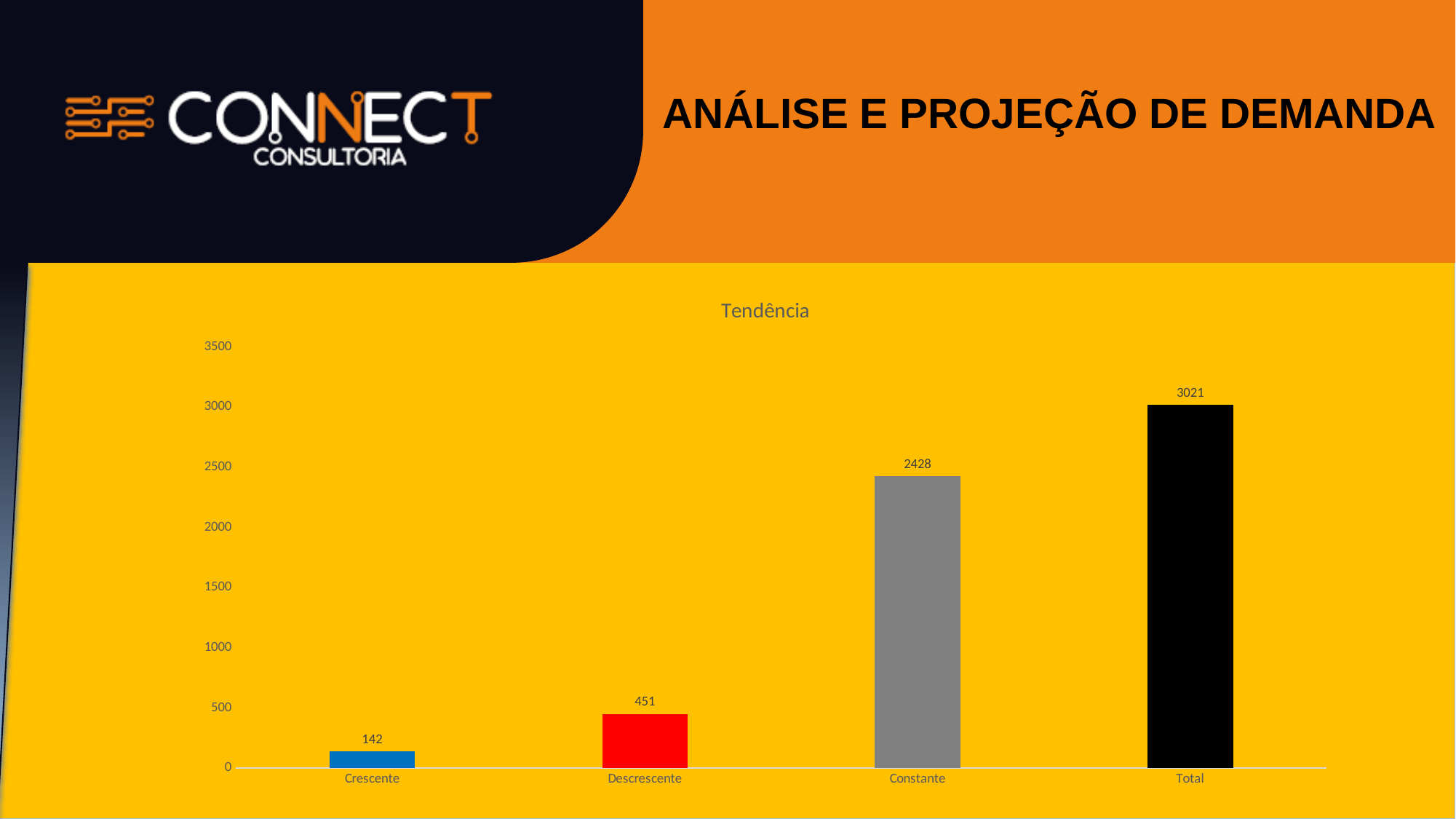

# ANÁLISE E PROJEÇÃO DE DEMANDA

### Chart: Tendência

| Category | Total |
|---|---|
| Crescente | 142.0 |
| Descrescente | 451.0 |
| Constante | 2428.0 |
| Total | 3021.0 |